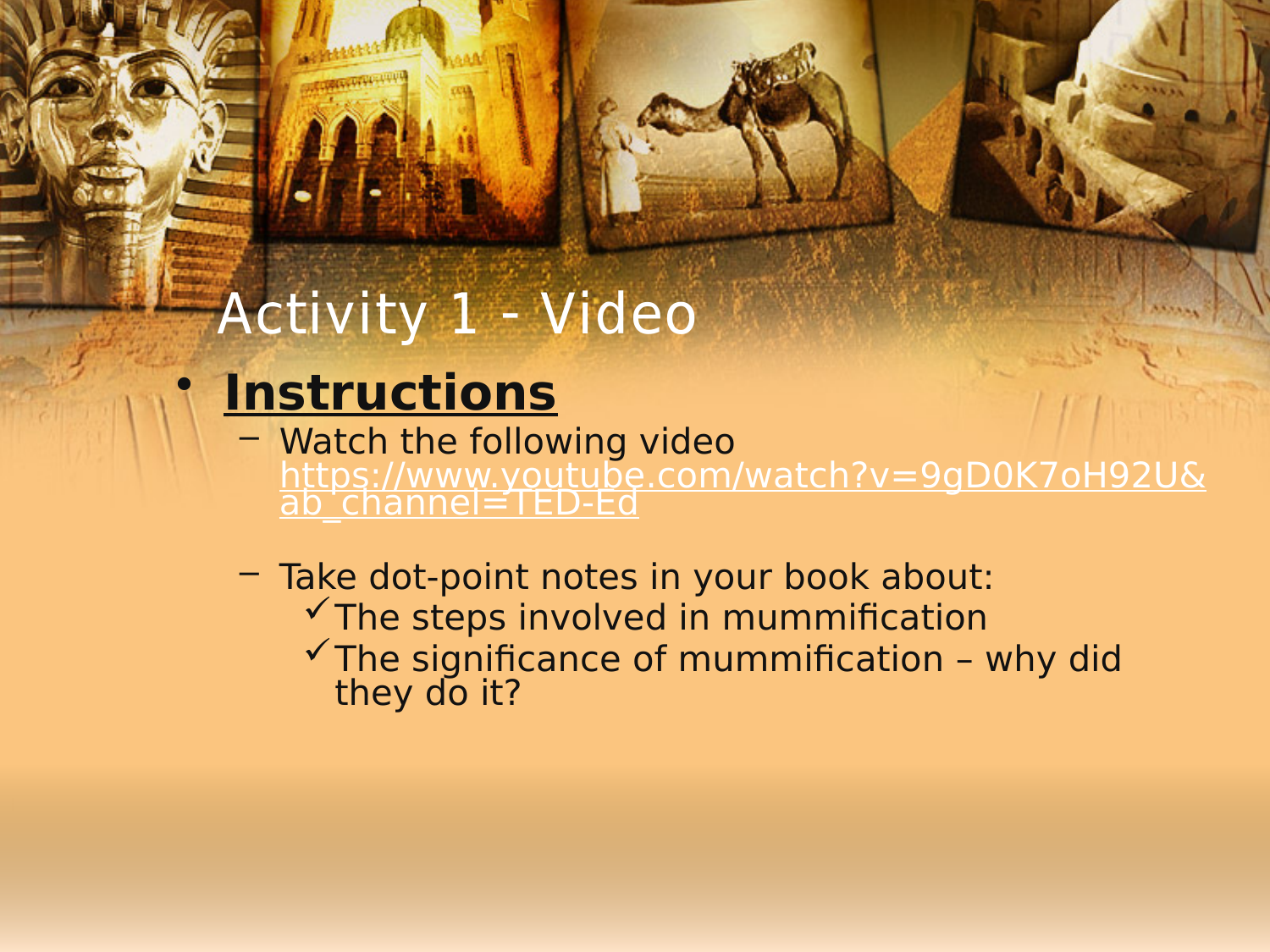

# Activity 1 - Video
Instructions
Watch the following video
https://www.youtube.com/watch?v=9gD0K7oH92U&ab_channel=TED-Ed
Take dot-point notes in your book about:
The steps involved in mummification
The significance of mummification – why did they do it?